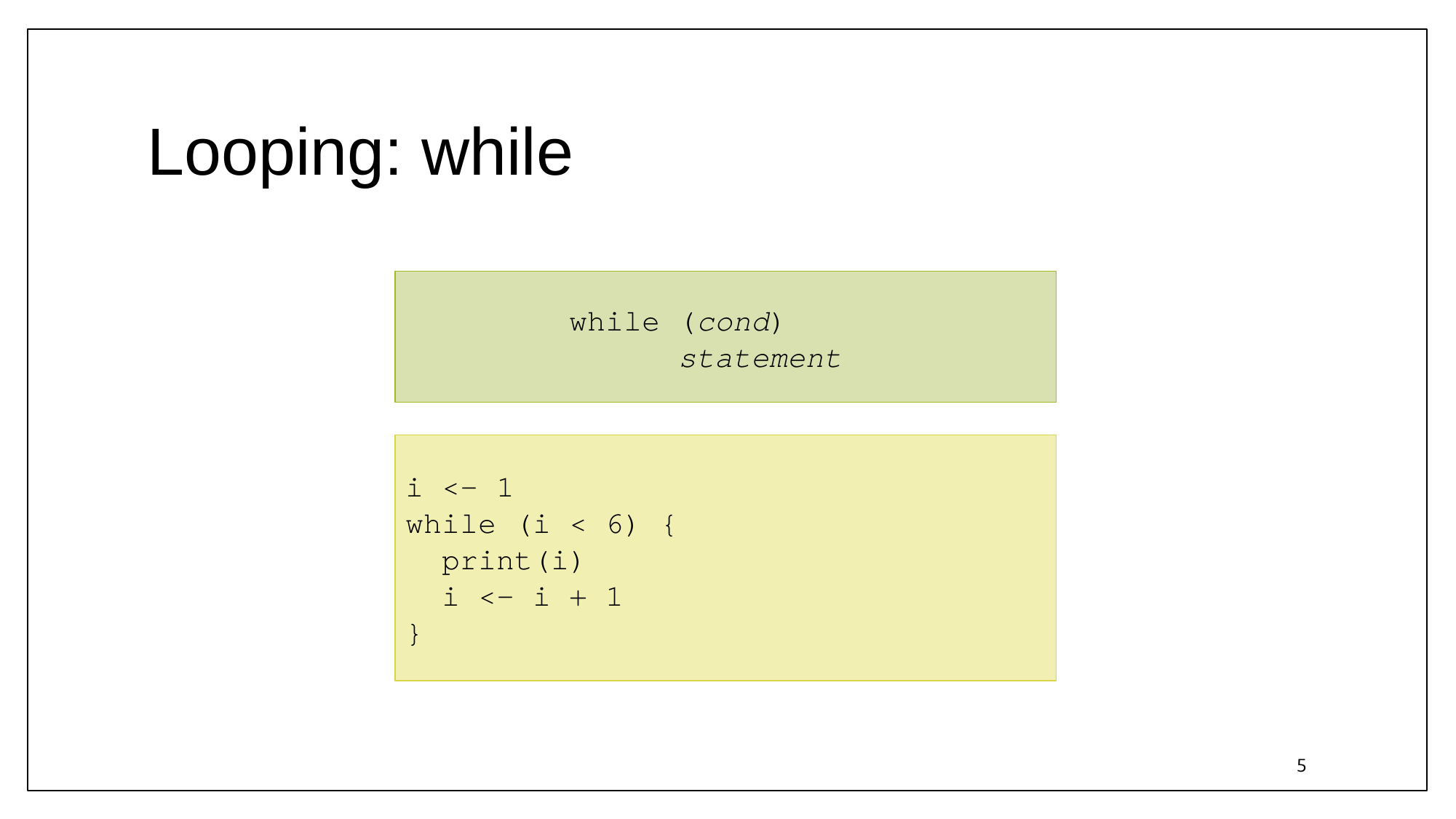

# Looping: while

while (cond)
	statement
i <- 1
while (i < 6) {
  print(i)
  i <- i + 1
}
5